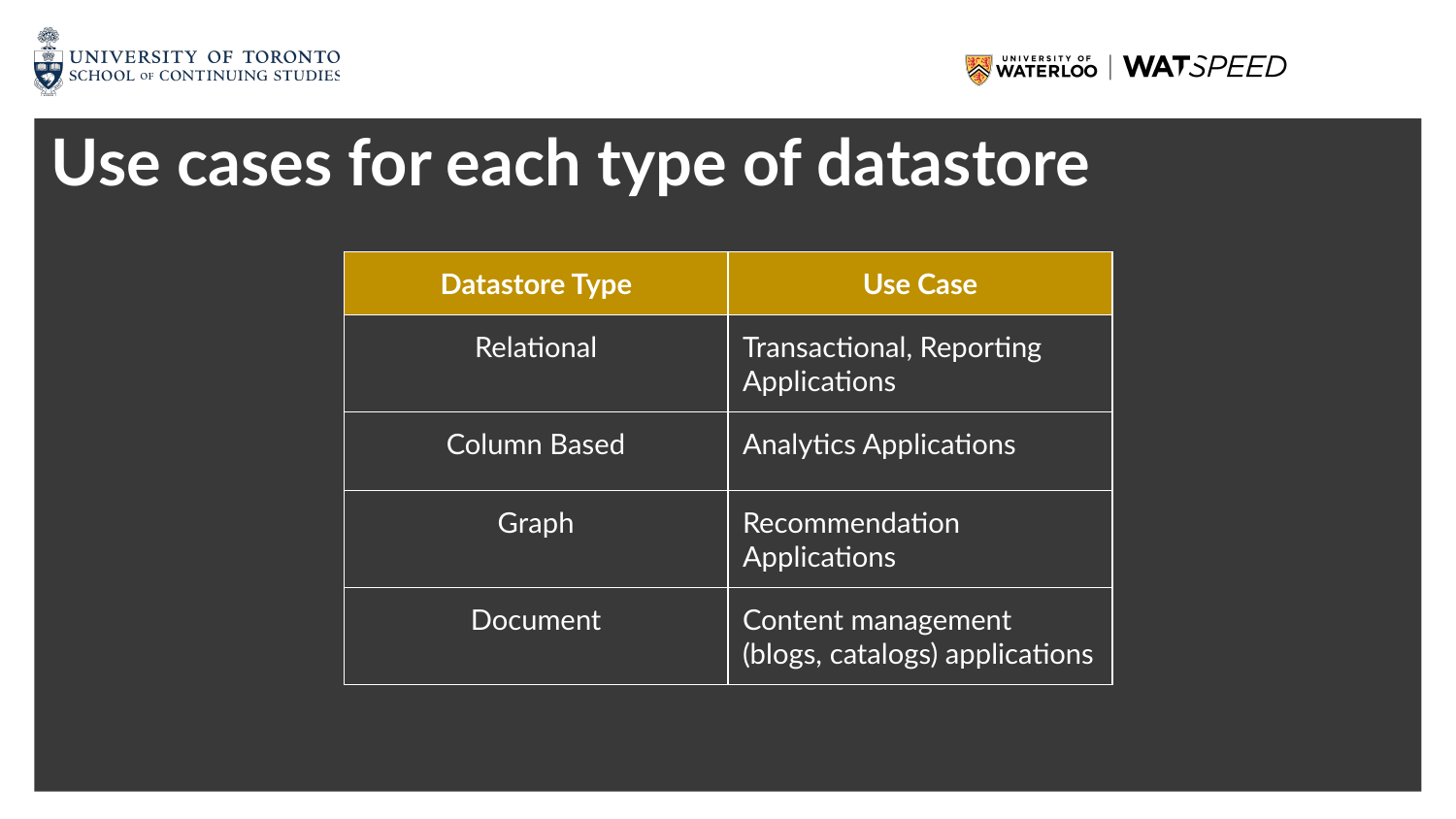

# Use cases for each type of datastore
| Datastore Type | Use Case |
| --- | --- |
| Relational | Transactional, Reporting Applications |
| Column Based | Analytics Applications |
| Graph | Recommendation Applications |
| Document | Content management (blogs, catalogs) applications |